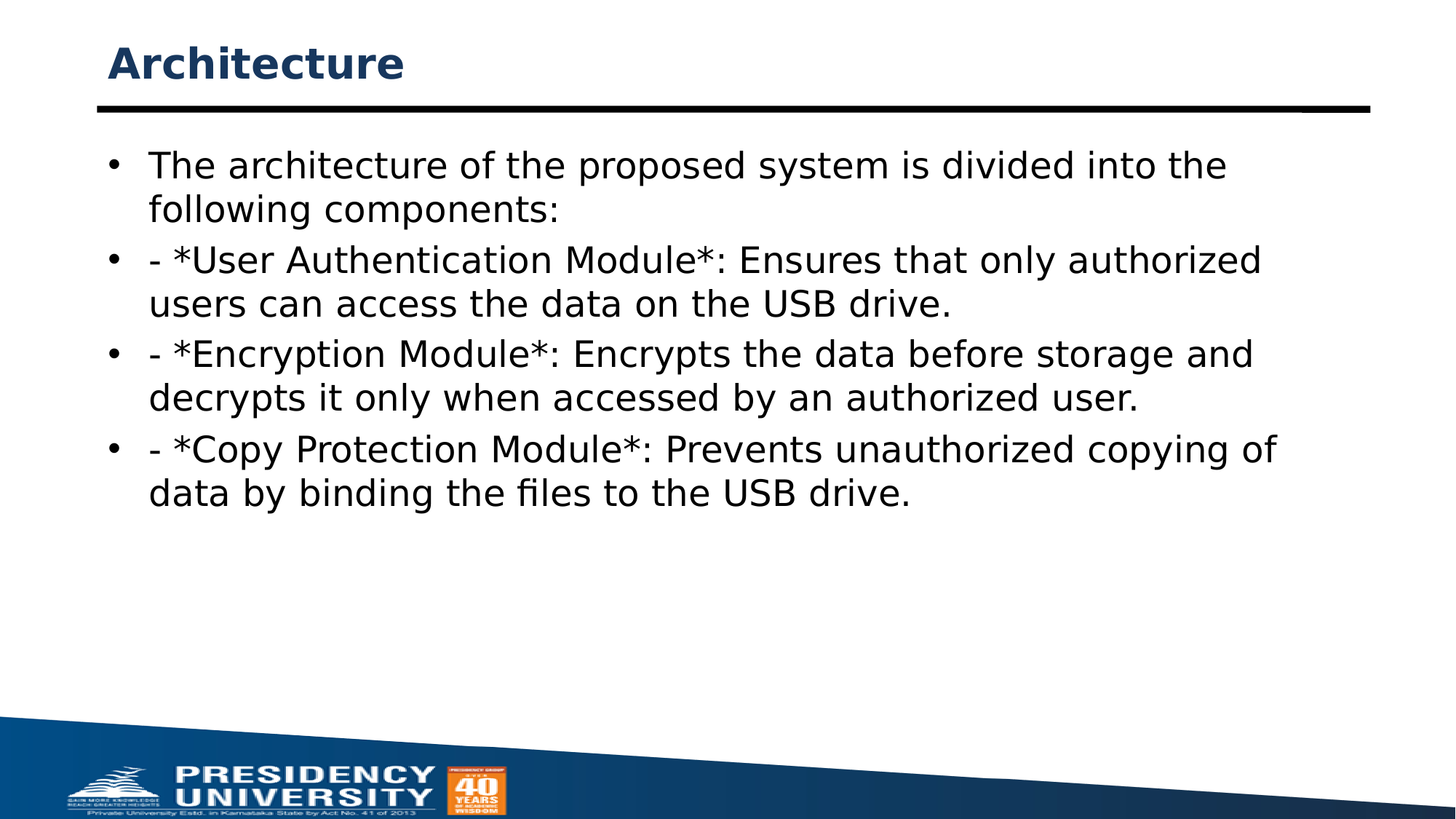

# Architecture
The architecture of the proposed system is divided into the following components:
- *User Authentication Module*: Ensures that only authorized users can access the data on the USB drive.
- *Encryption Module*: Encrypts the data before storage and decrypts it only when accessed by an authorized user.
- *Copy Protection Module*: Prevents unauthorized copying of data by binding the files to the USB drive.